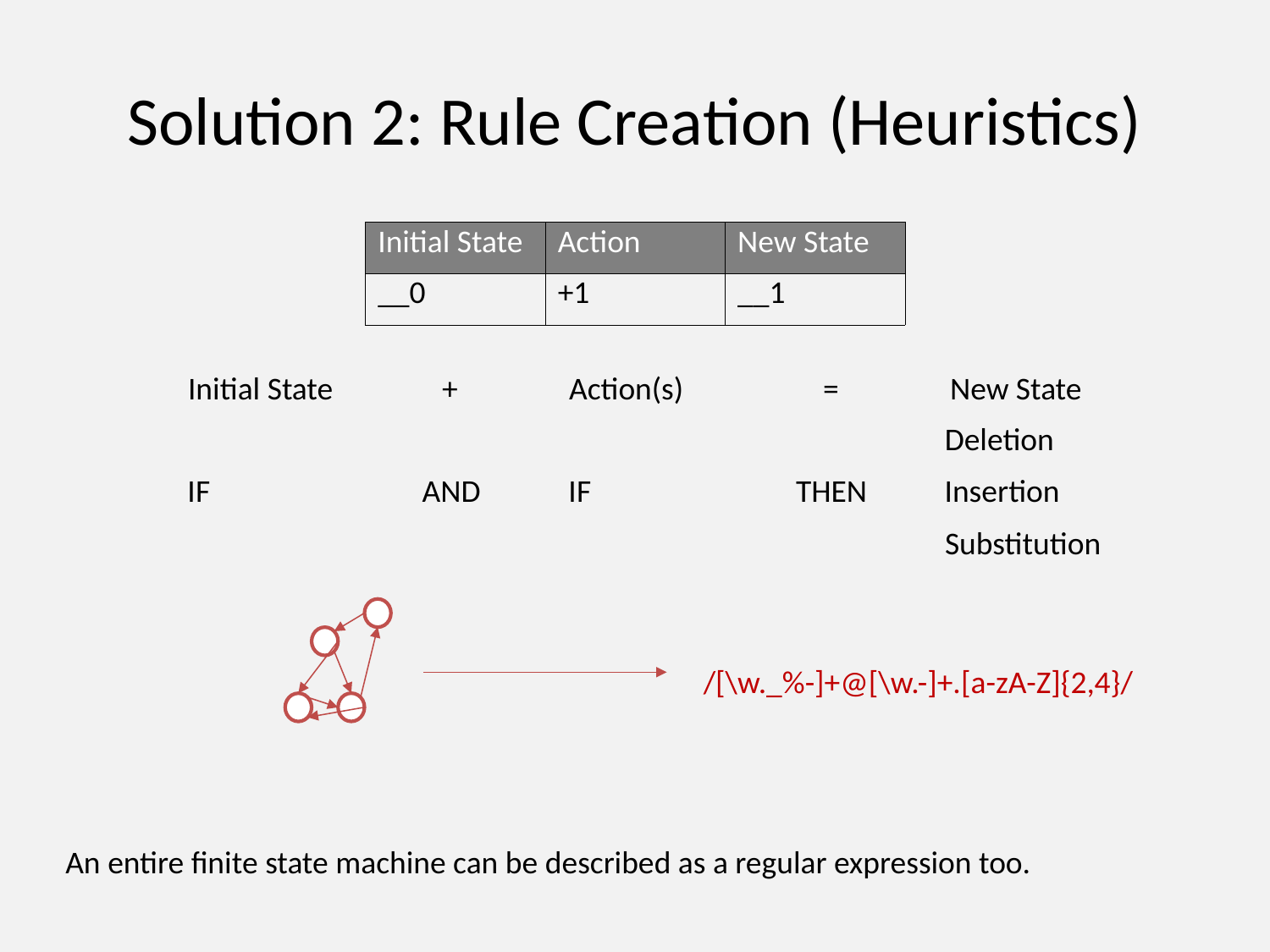

# Solution 2: Rule Creation (Heuristics)
| Initial State | Action | New State |
| --- | --- | --- |
| \_\_0 | +1 | \_\_1 |
Initial State	+	Action(s)		=	New State
Deletion
IF	               AND	IF	              THEN
Insertion
Substitution

/[\w._%-]+@[\w.-]+.[a-zA-Z]{2,4}/

An entire finite state machine can be described as a regular expression too.